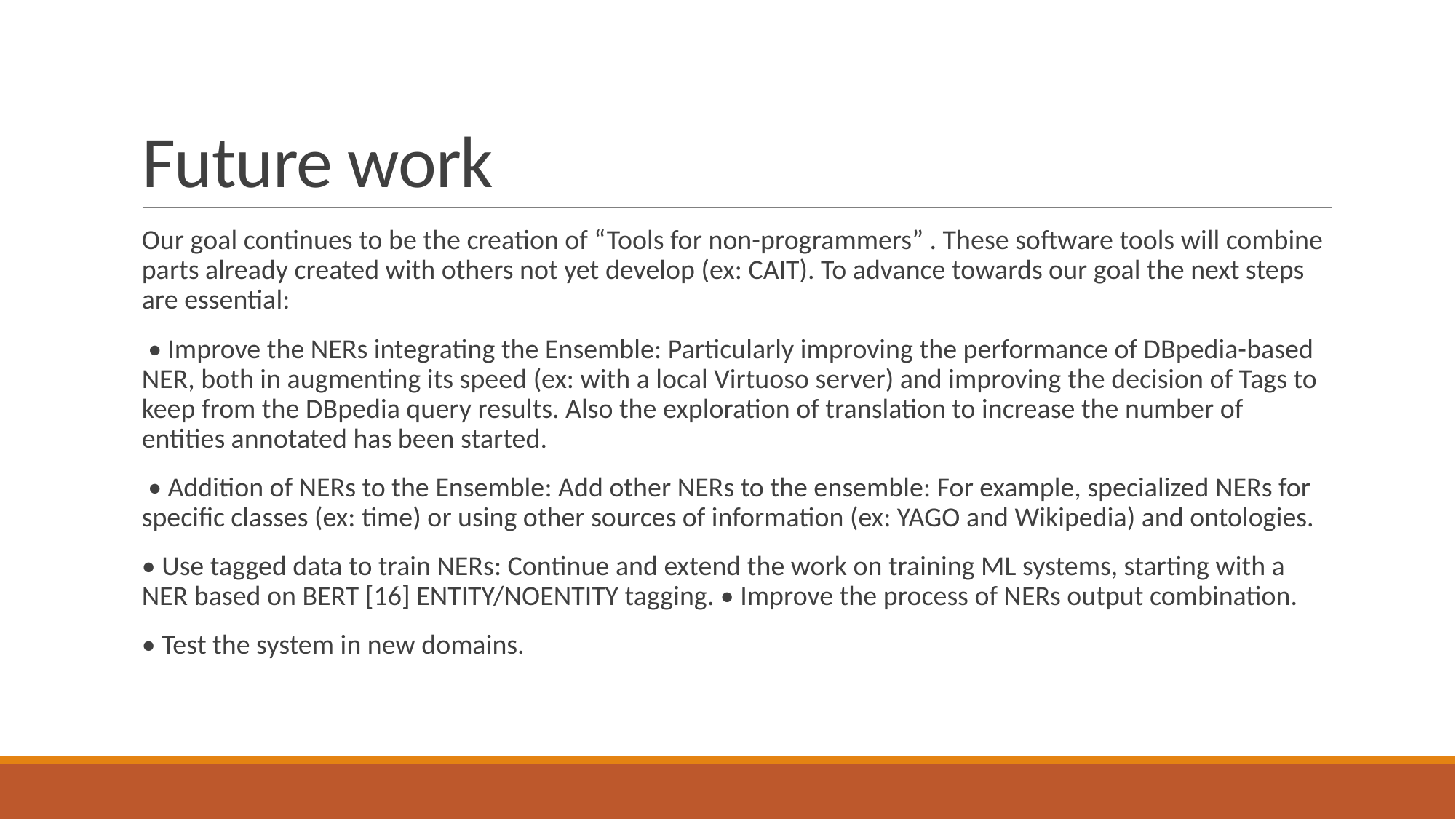

# Future work
Our goal continues to be the creation of “Tools for non-programmers” . These software tools will combine parts already created with others not yet develop (ex: CAIT). To advance towards our goal the next steps are essential:
 • Improve the NERs integrating the Ensemble: Particularly improving the performance of DBpedia-based NER, both in augmenting its speed (ex: with a local Virtuoso server) and improving the decision of Tags to keep from the DBpedia query results. Also the exploration of translation to increase the number of entities annotated has been started.
 • Addition of NERs to the Ensemble: Add other NERs to the ensemble: For example, specialized NERs for specific classes (ex: time) or using other sources of information (ex: YAGO and Wikipedia) and ontologies.
• Use tagged data to train NERs: Continue and extend the work on training ML systems, starting with a NER based on BERT [16] ENTITY/NOENTITY tagging. • Improve the process of NERs output combination.
• Test the system in new domains.